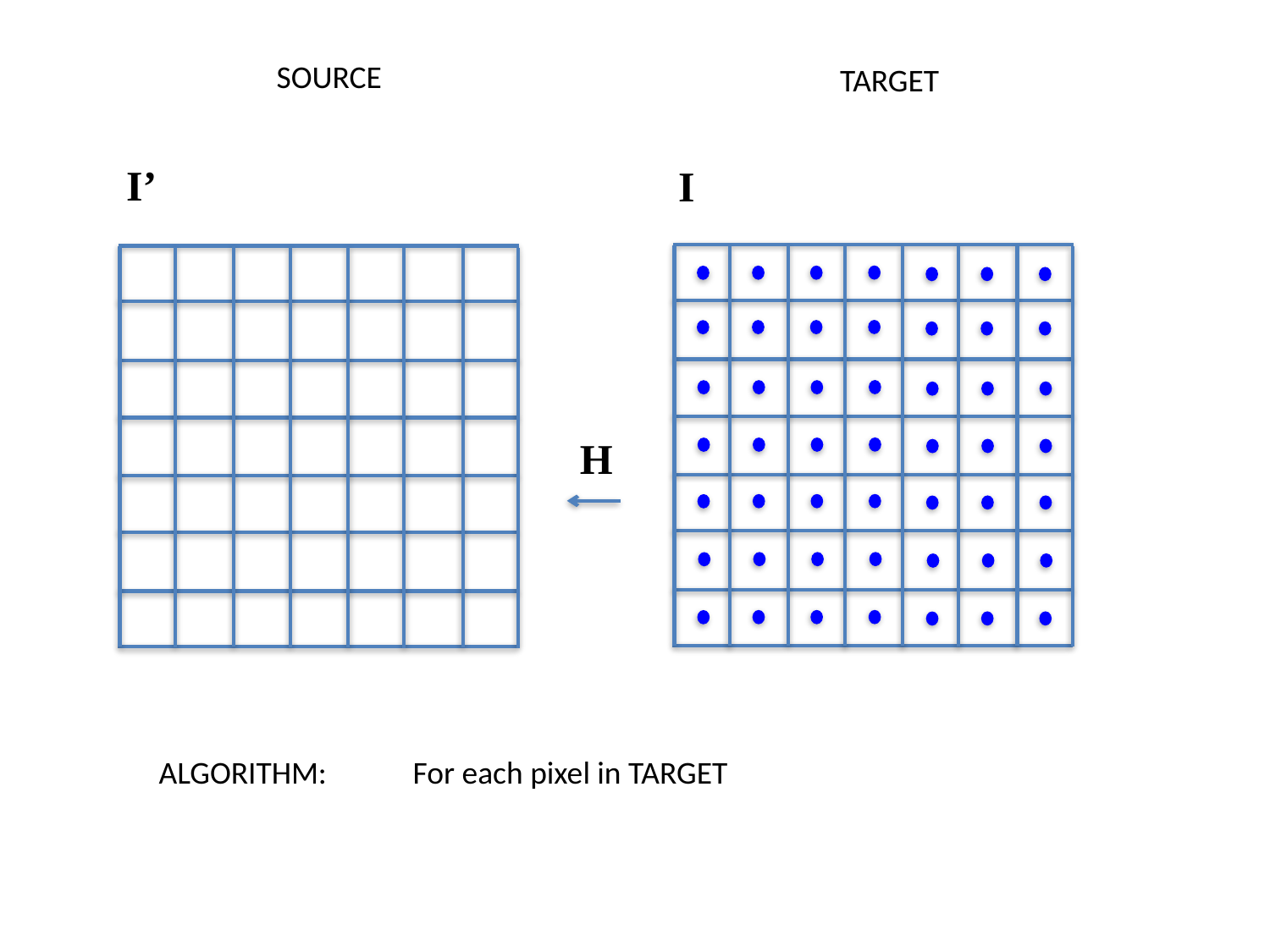

SOURCE
TARGET
I’
I

H
ALGORITHM:	For each pixel in TARGET